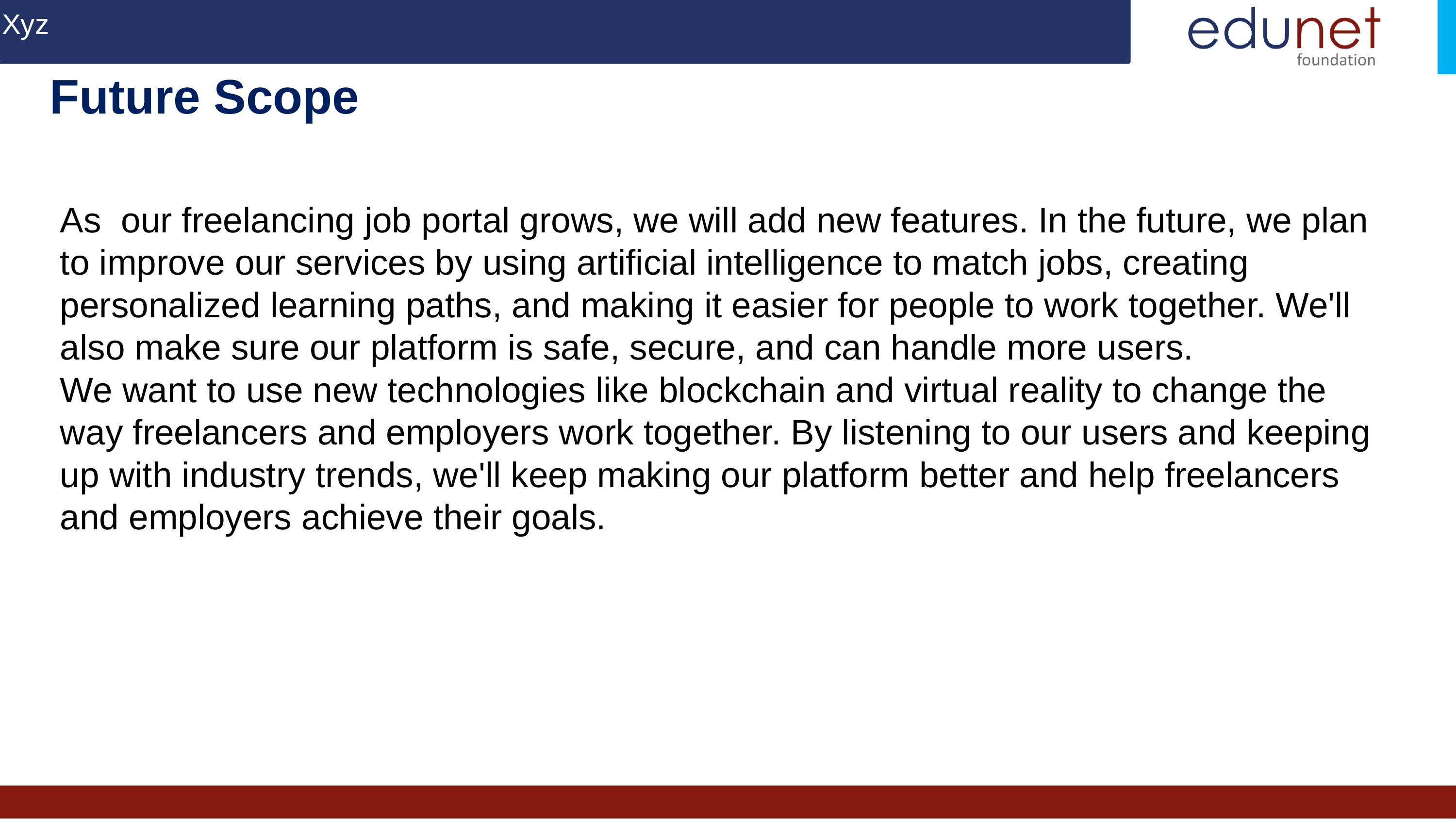

Xyz

Future Scope
As  our freelancing job portal grows, we will add new features. In the future, we plan to improve our services by using artificial intelligence to match jobs, creating personalized learning paths, and making it easier for people to work together. We'll also make sure our platform is safe, secure, and can handle more users.
We want to use new technologies like blockchain and virtual reality to change the way freelancers and employers work together. By listening to our users and keeping up with industry trends, we'll keep making our platform better and help freelancers and employers achieve their goals.